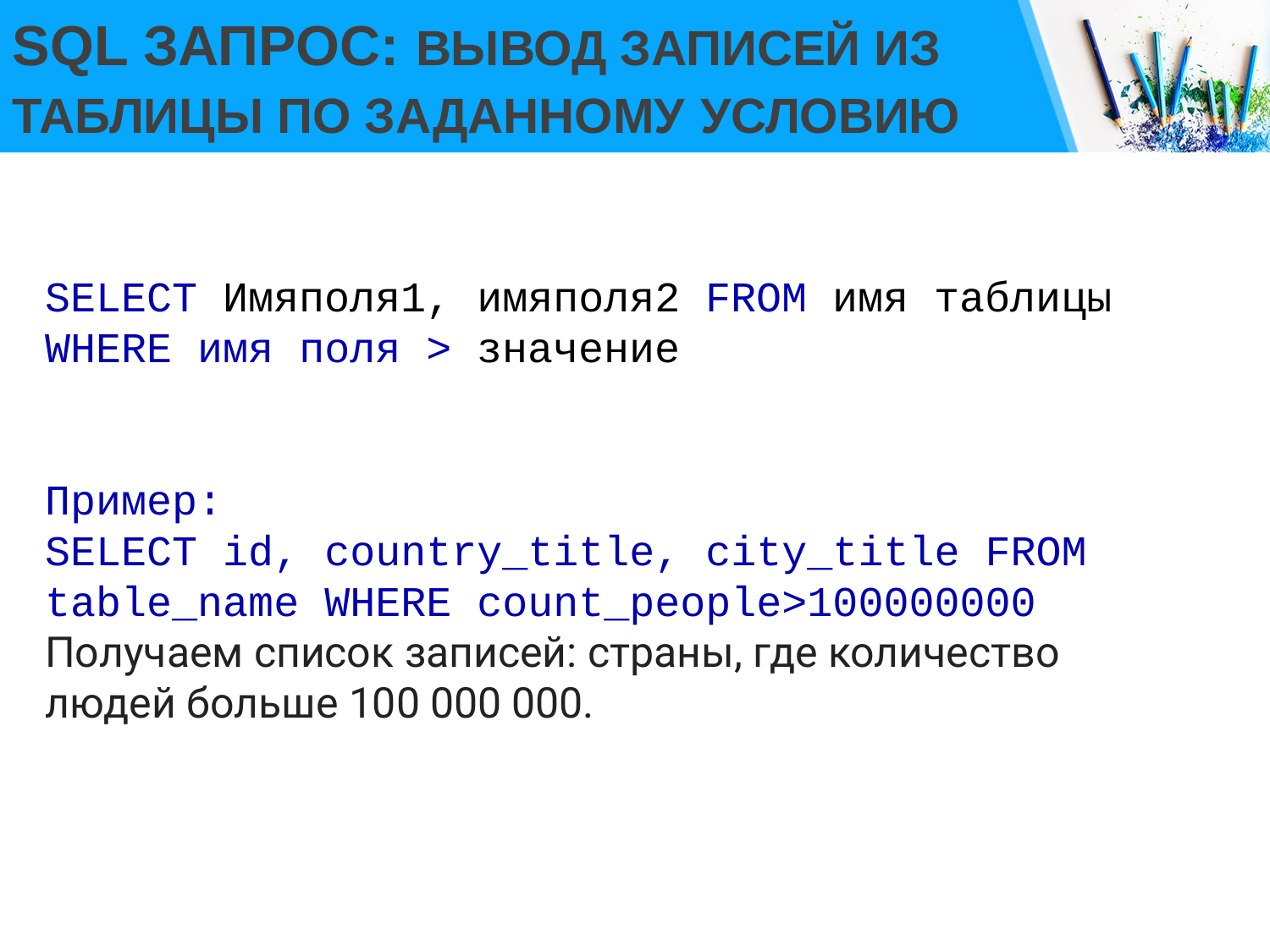

# SQL ЗАПРОС: ВЫВОД ЗАПИСЕЙ ИЗ ТАБЛИЦЫ ПО ЗАДАННОМУ УСЛОВИЮ
SELECT Имяполя1, имяполя2 FROM имя таблицы WHERE имя поля > значение

Пример:
SELECT id, country_title, city_title FROM table_name WHERE count_people>100000000
Получаем список записей: страны, где количество людей больше 100 000 000.